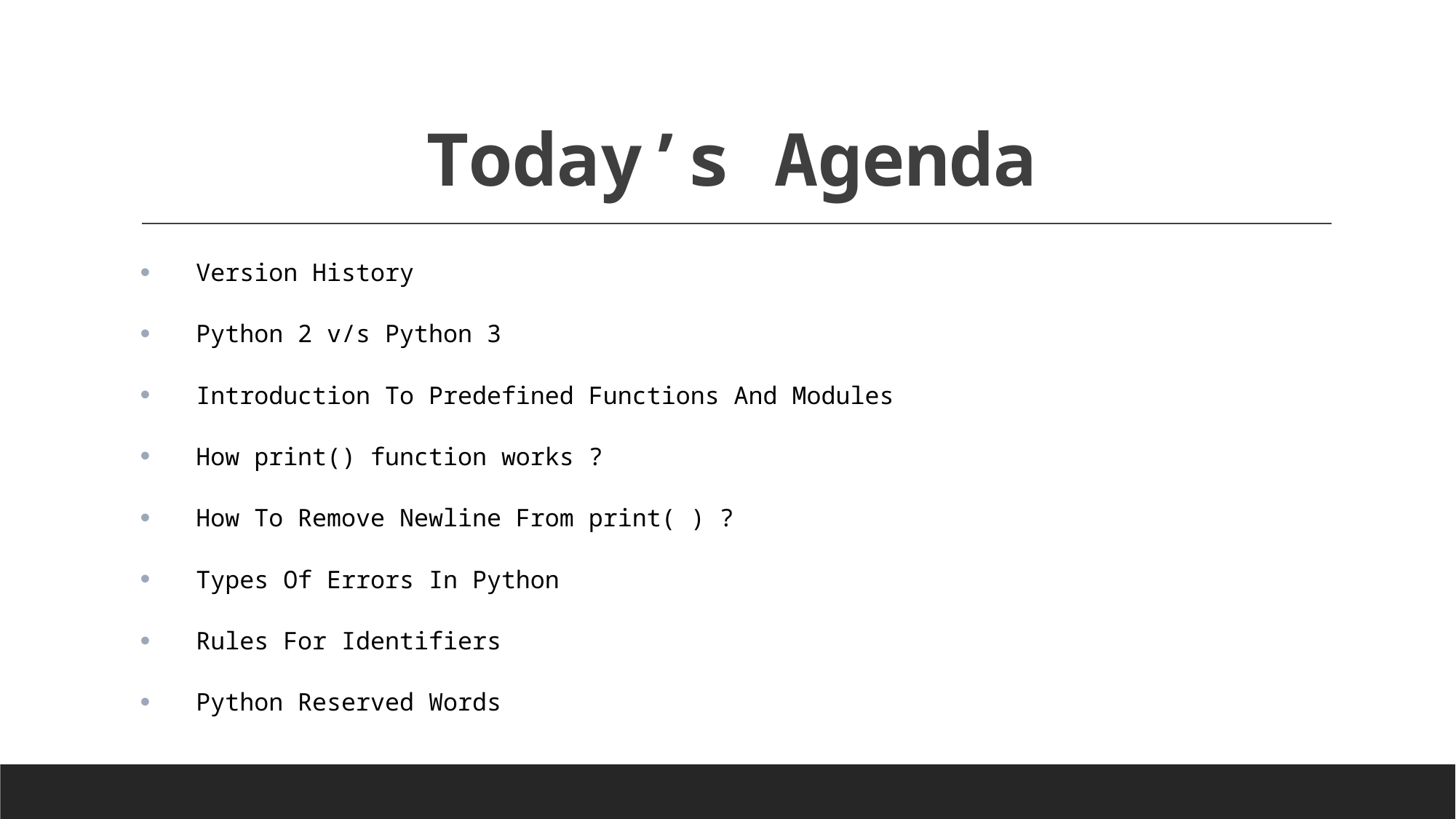

# Today’s Agenda
Version History

Python 2 v/s Python 3

Introduction To Predefined Functions And Modules

How print() function works ?

How To Remove Newline From print( ) ?

Types Of Errors In Python

Rules For Identifiers

Python Reserved Words